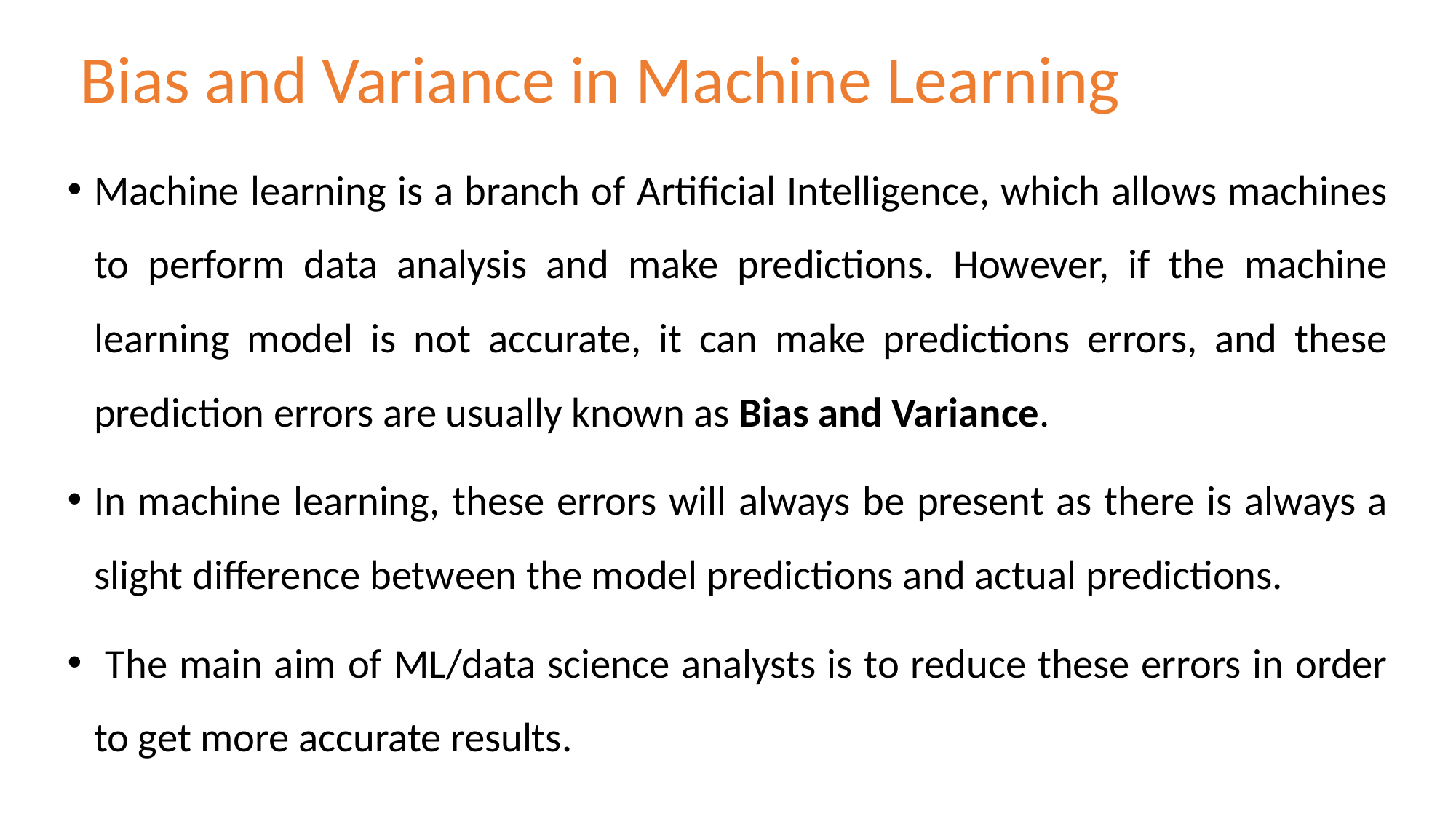

# Bias and Variance in Machine Learning
Machine learning is a branch of Artificial Intelligence, which allows machines to perform data analysis and make predictions. However, if the machine learning model is not accurate, it can make predictions errors, and these prediction errors are usually known as Bias and Variance.
In machine learning, these errors will always be present as there is always a slight difference between the model predictions and actual predictions.
 The main aim of ML/data science analysts is to reduce these errors in order to get more accurate results.